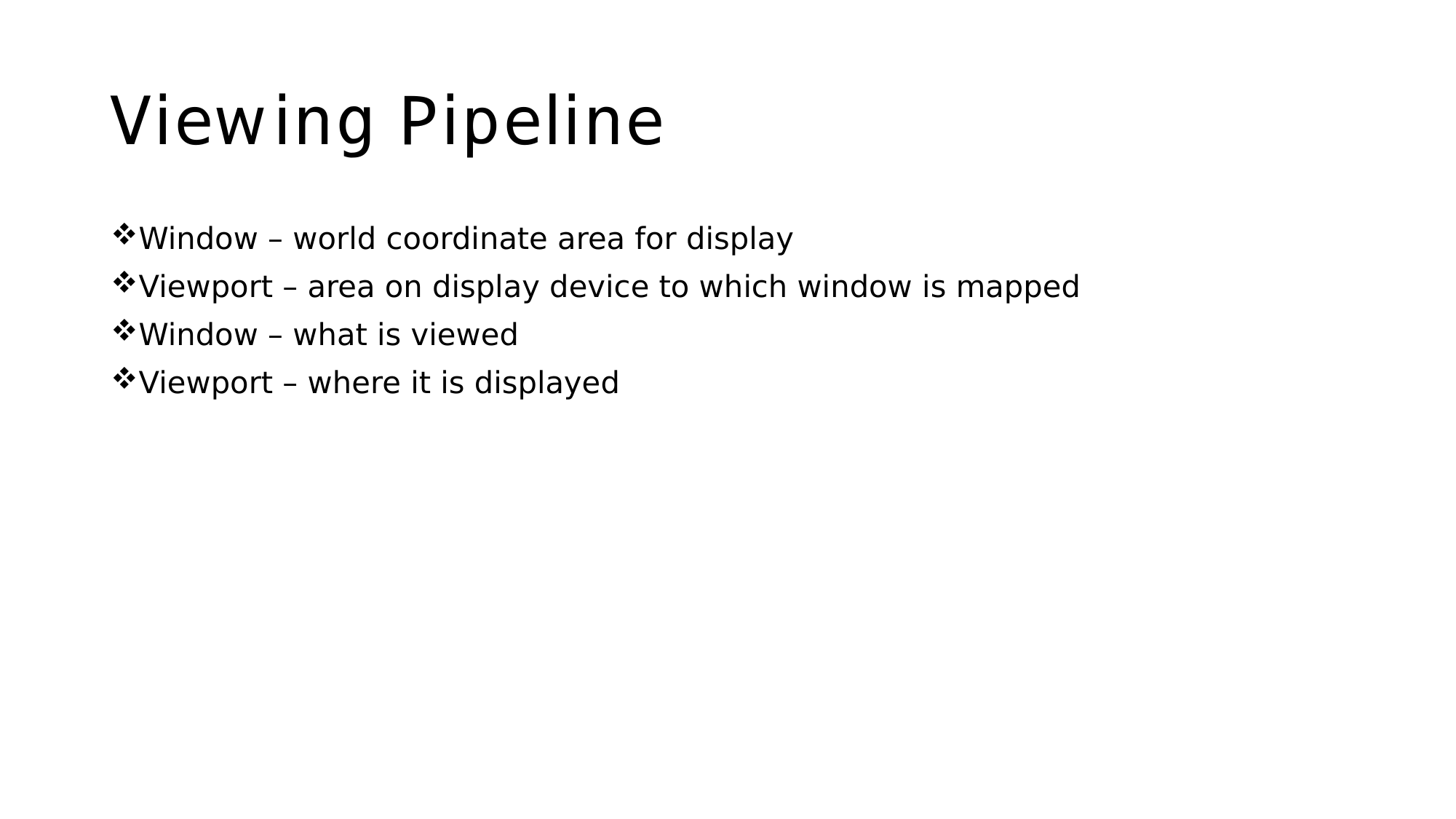

# Viewing Pipeline
Window – world coordinate area for display
Viewport – area on display device to which window is mapped
Window – what is viewed
Viewport – where it is displayed